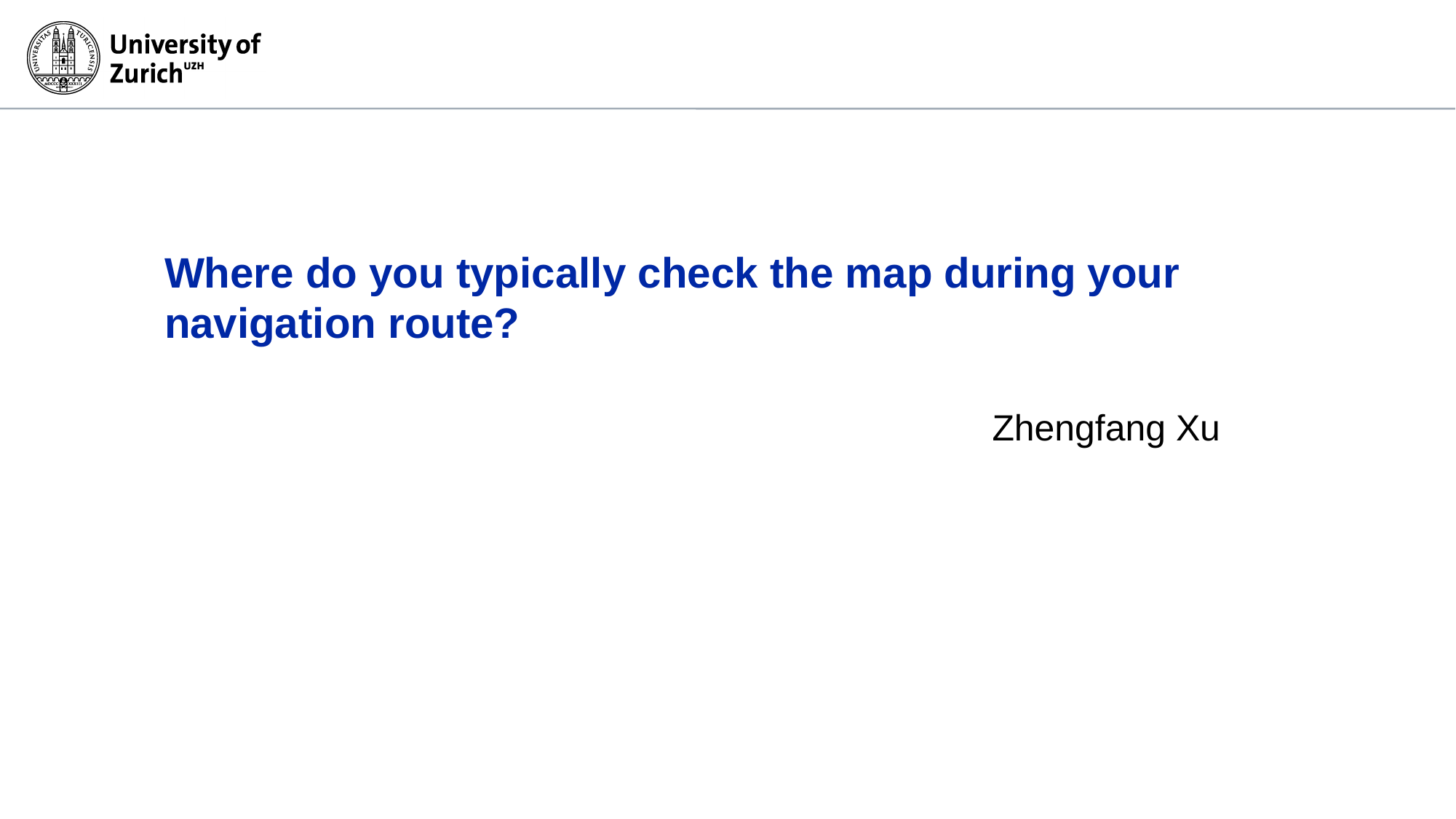

Where do you typically check the map during your navigation route?

                                                                      Zhengfang Xu